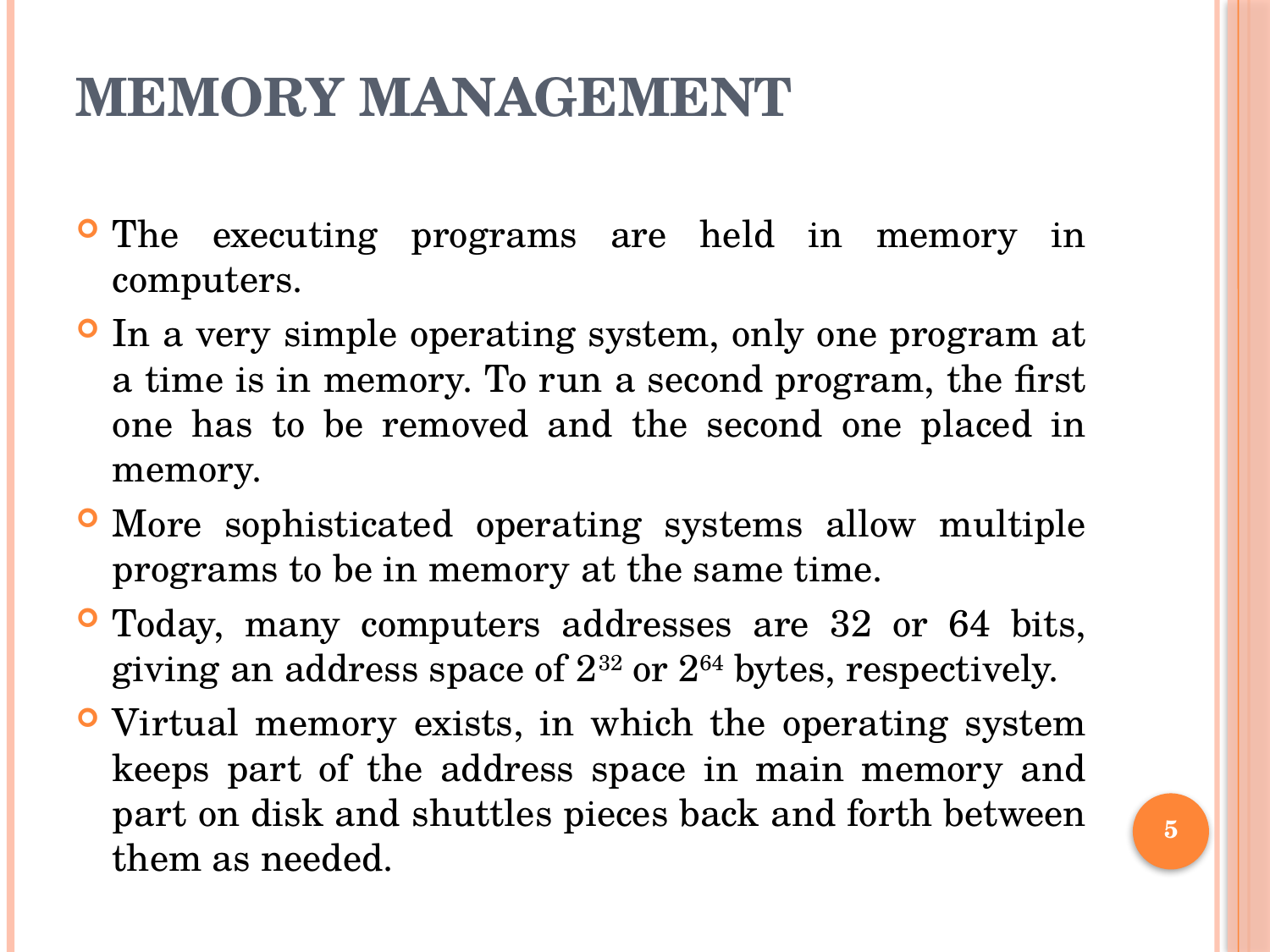

# Memory Management

The executing programs are held in memory in computers.
In a very simple operating system, only one program at a time is in memory. To run a second program, the first one has to be removed and the second one placed in memory.
More sophisticated operating systems allow multiple programs to be in memory at the same time.
Today, many computers addresses are 32 or 64 bits, giving an address space of 232 or 264 bytes, respectively.
Virtual memory exists, in which the operating system keeps part of the address space in main memory and part on disk and shuttles pieces back and forth between them as needed.

5